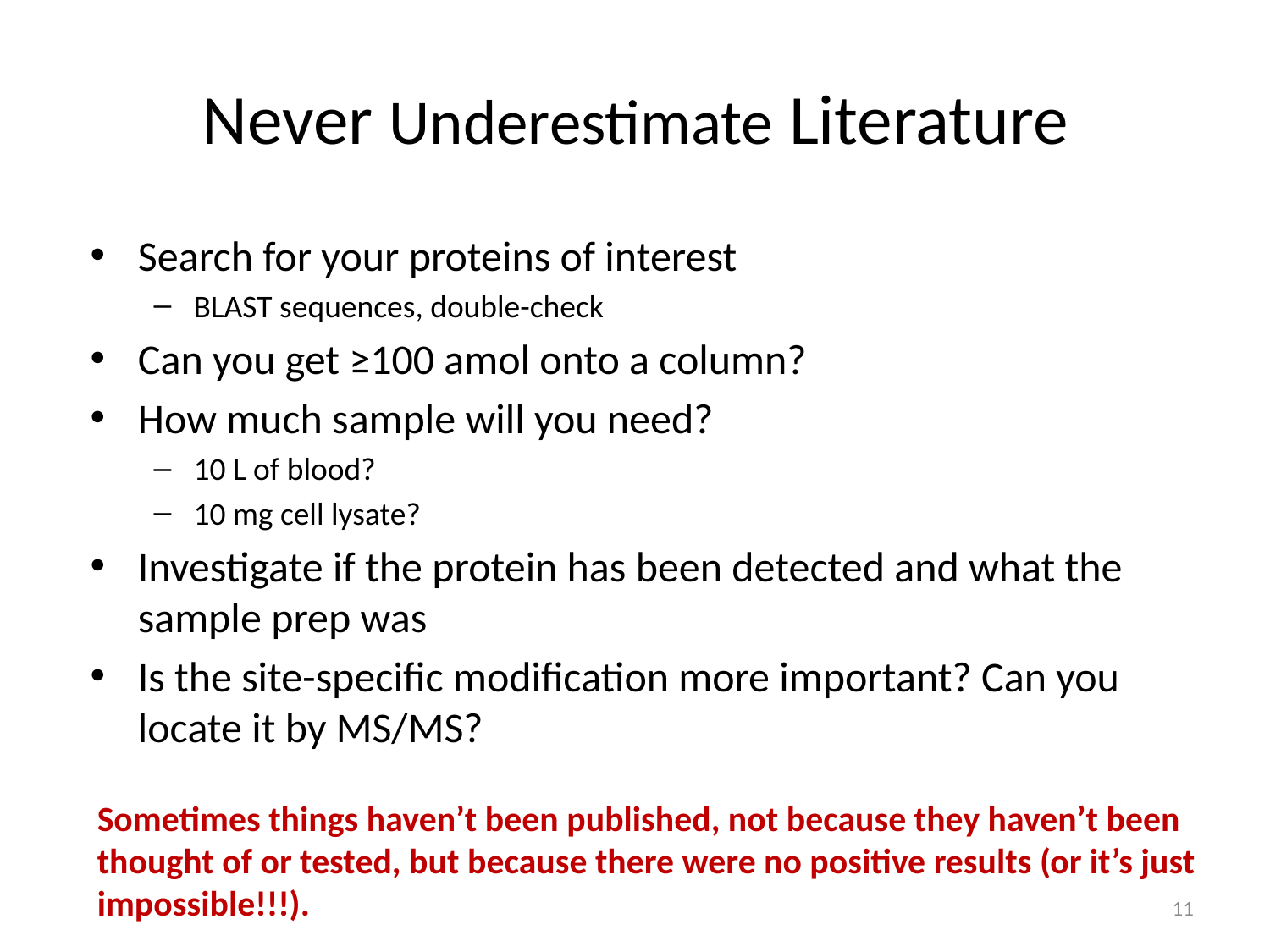

# Never Underestimate Literature
Search for your proteins of interest
BLAST sequences, double-check
Can you get ≥100 amol onto a column?
How much sample will you need?
10 L of blood?
10 mg cell lysate?
Investigate if the protein has been detected and what the sample prep was
Is the site-specific modification more important? Can you locate it by MS/MS?
Sometimes things haven’t been published, not because they haven’t been thought of or tested, but because there were no positive results (or it’s just impossible!!!).
11